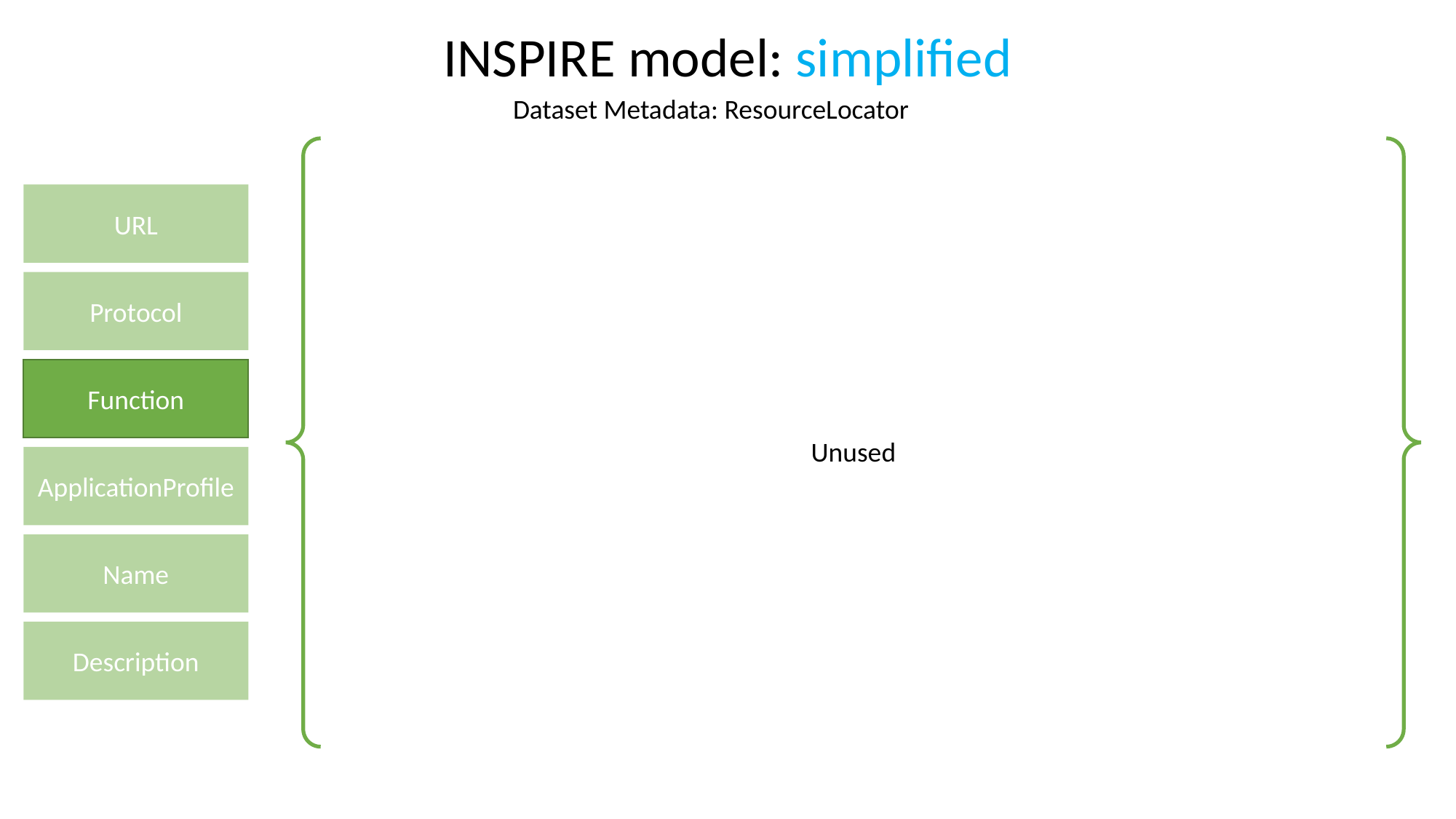

INSPIRE model: simplified
Dataset Metadata: ResourceLocator
Unused
URL
Protocol
Function
ApplicationProfile
Name
Description